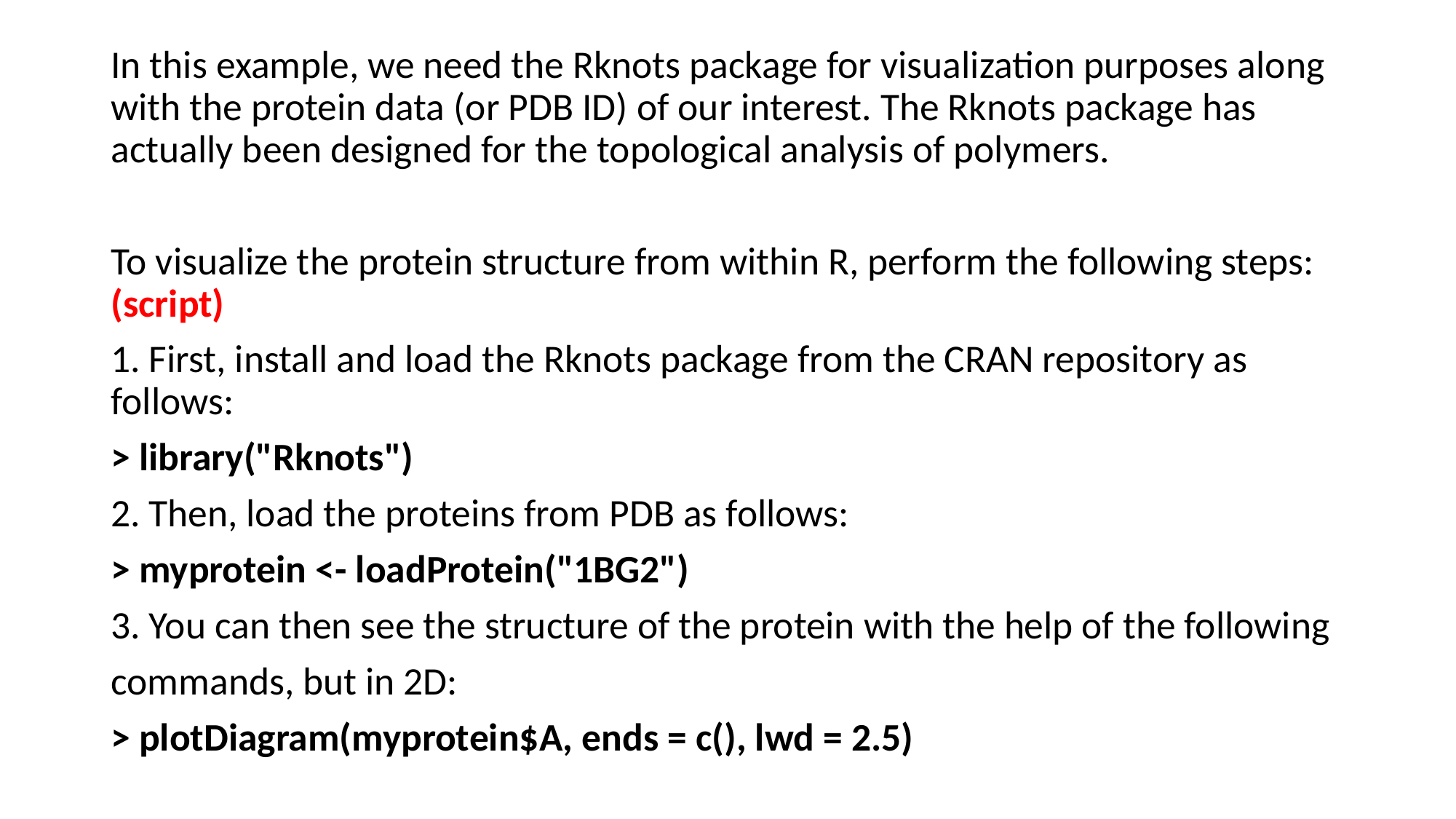

In this example, we need the Rknots package for visualization purposes along with the protein data (or PDB ID) of our interest. The Rknots package has actually been designed for the topological analysis of polymers.

To visualize the protein structure from within R, perform the following steps: (script)
1. First, install and load the Rknots package from the CRAN repository as follows:
> library("Rknots")
2. Then, load the proteins from PDB as follows:
> myprotein <- loadProtein("1BG2")
3. You can then see the structure of the protein with the help of the following
commands, but in 2D:
> plotDiagram(myprotein$A, ends = c(), lwd = 2.5)